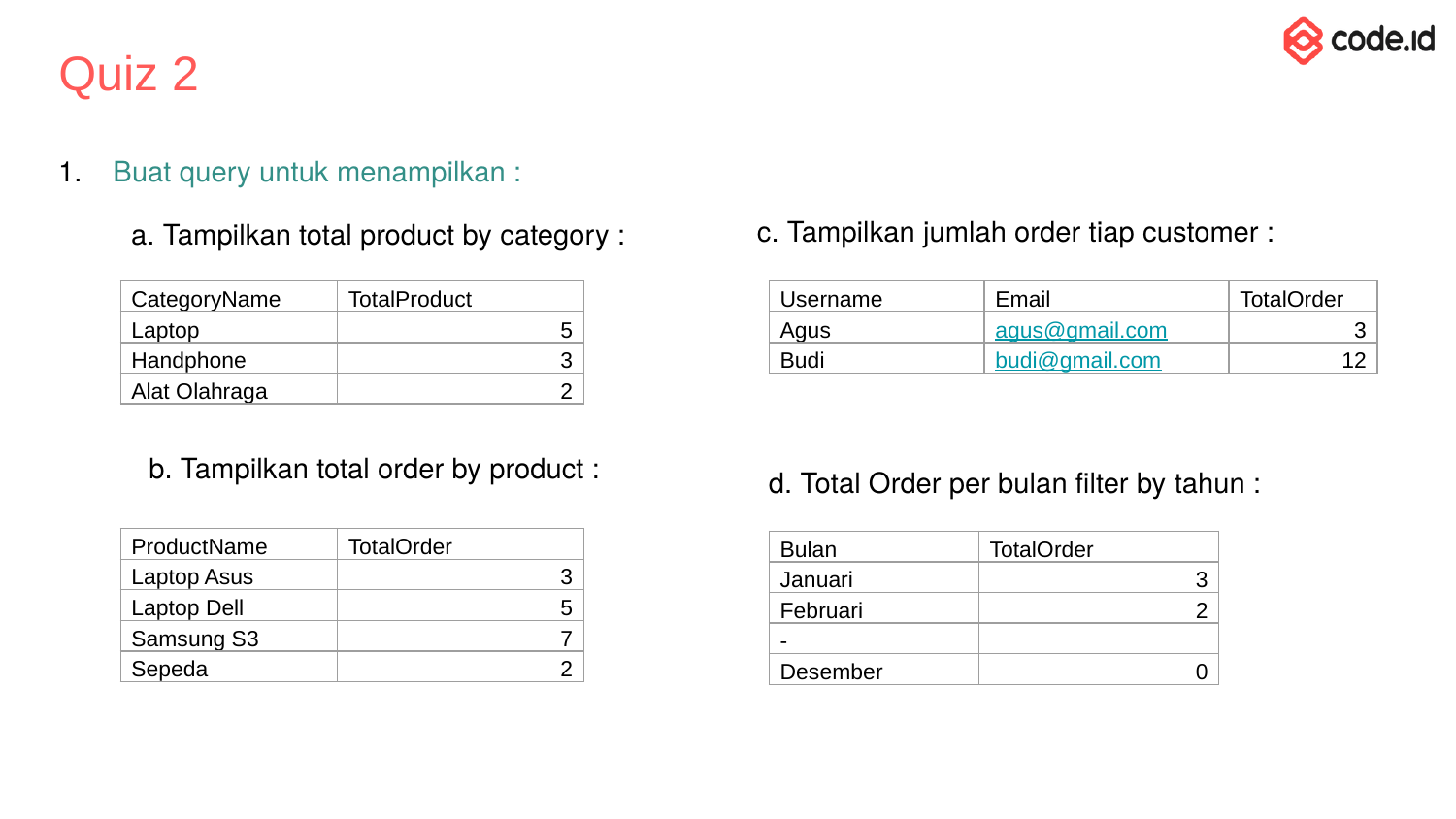

# Quiz 2
Buat query untuk menampilkan :
c. Tampilkan jumlah order tiap customer :
a. Tampilkan total product by category :
| CategoryName | TotalProduct |
| --- | --- |
| Laptop | 5 |
| Handphone | 3 |
| Alat Olahraga | 2 |
| Username | Email | TotalOrder |
| --- | --- | --- |
| Agus | agus@gmail.com | 3 |
| Budi | budi@gmail.com | 12 |
b. Tampilkan total order by product :
d. Total Order per bulan filter by tahun :
| ProductName | TotalOrder |
| --- | --- |
| Laptop Asus | 3 |
| Laptop Dell | 5 |
| Samsung S3 | 7 |
| Sepeda | 2 |
| Bulan | TotalOrder |
| --- | --- |
| Januari | 3 |
| Februari | 2 |
| - |  |
| Desember | 0 |